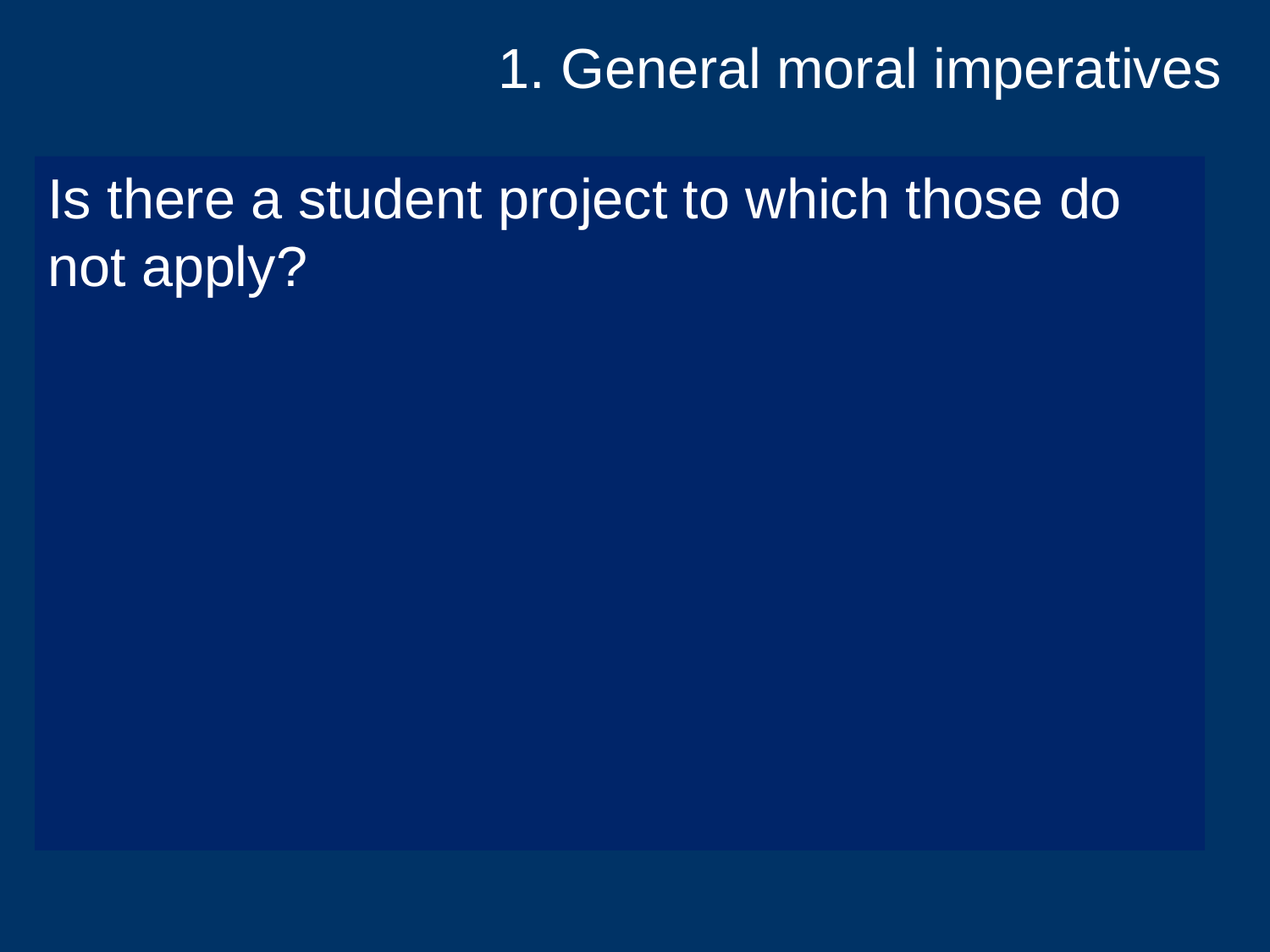

# 1. General moral imperatives
Is there a student project to which those do not apply?